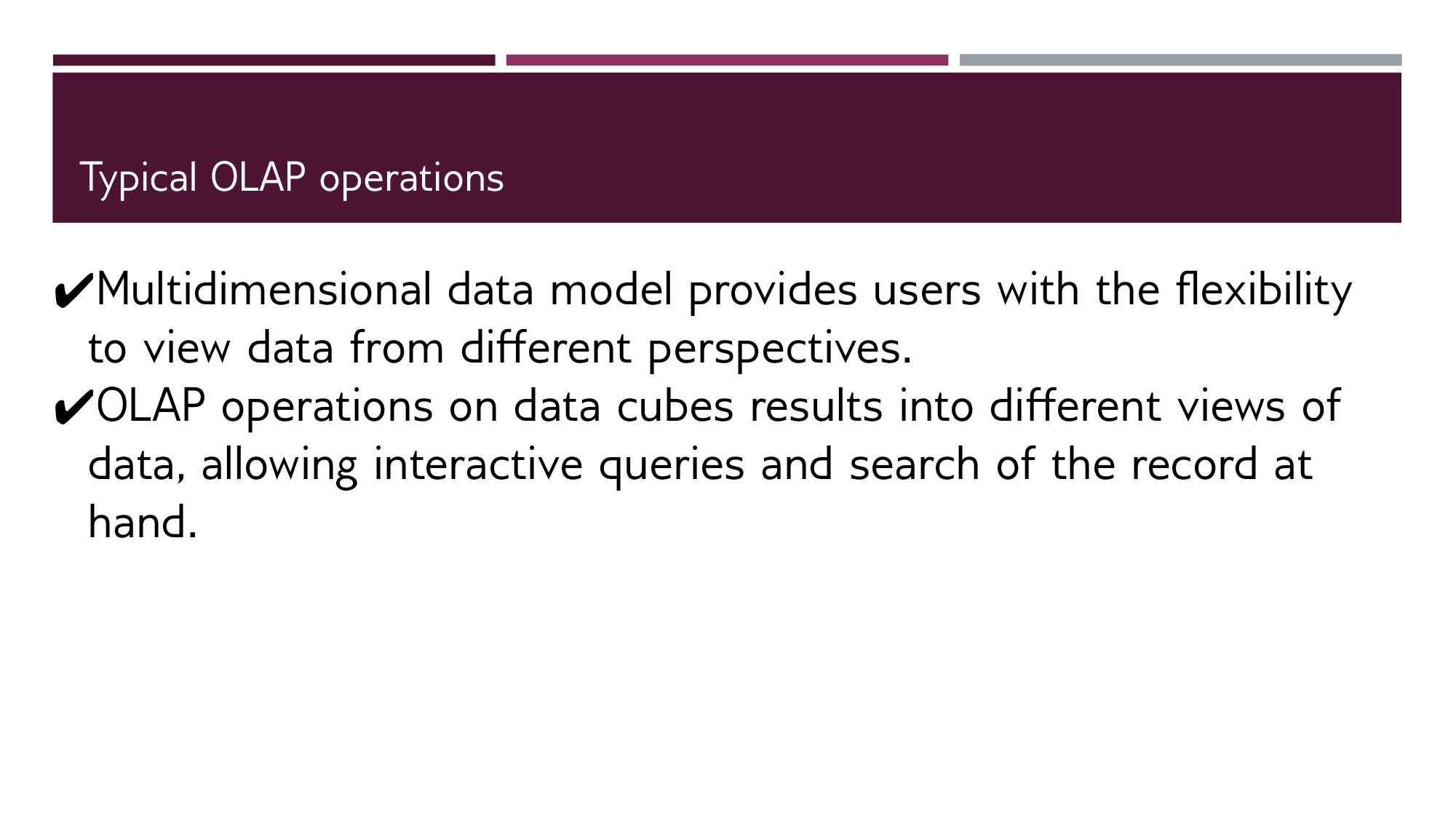

# Typical OLAP operations
Multidimensional data model provides users with the flexibility to view data from different perspectives.
OLAP operations on data cubes results into different views of data, allowing interactive queries and search of the record at hand.